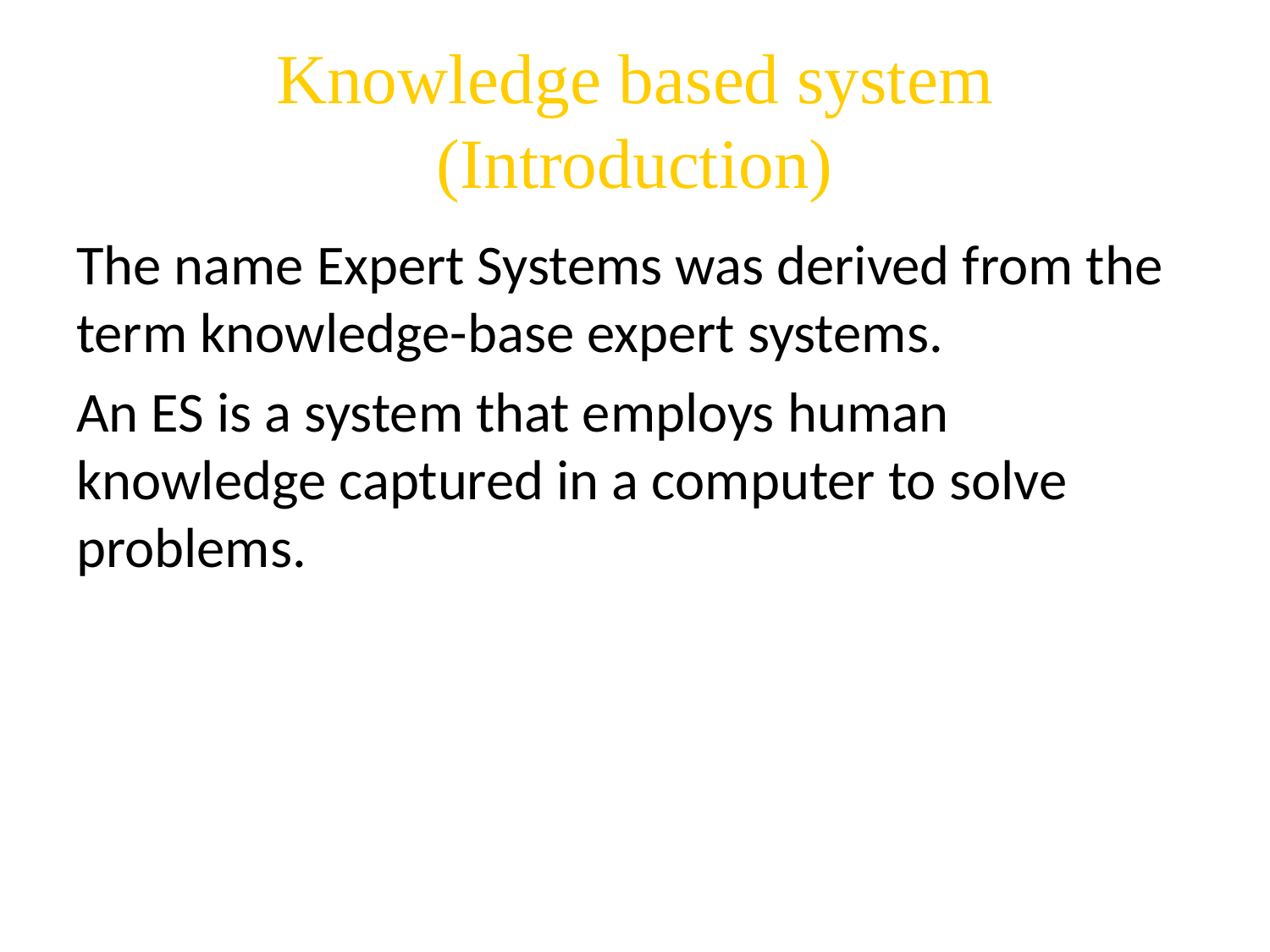

# Knowledge based system (Introduction)
The name Expert Systems was derived from the term knowledge-base expert systems.
An ES is a system that employs human knowledge captured in a computer to solve problems.